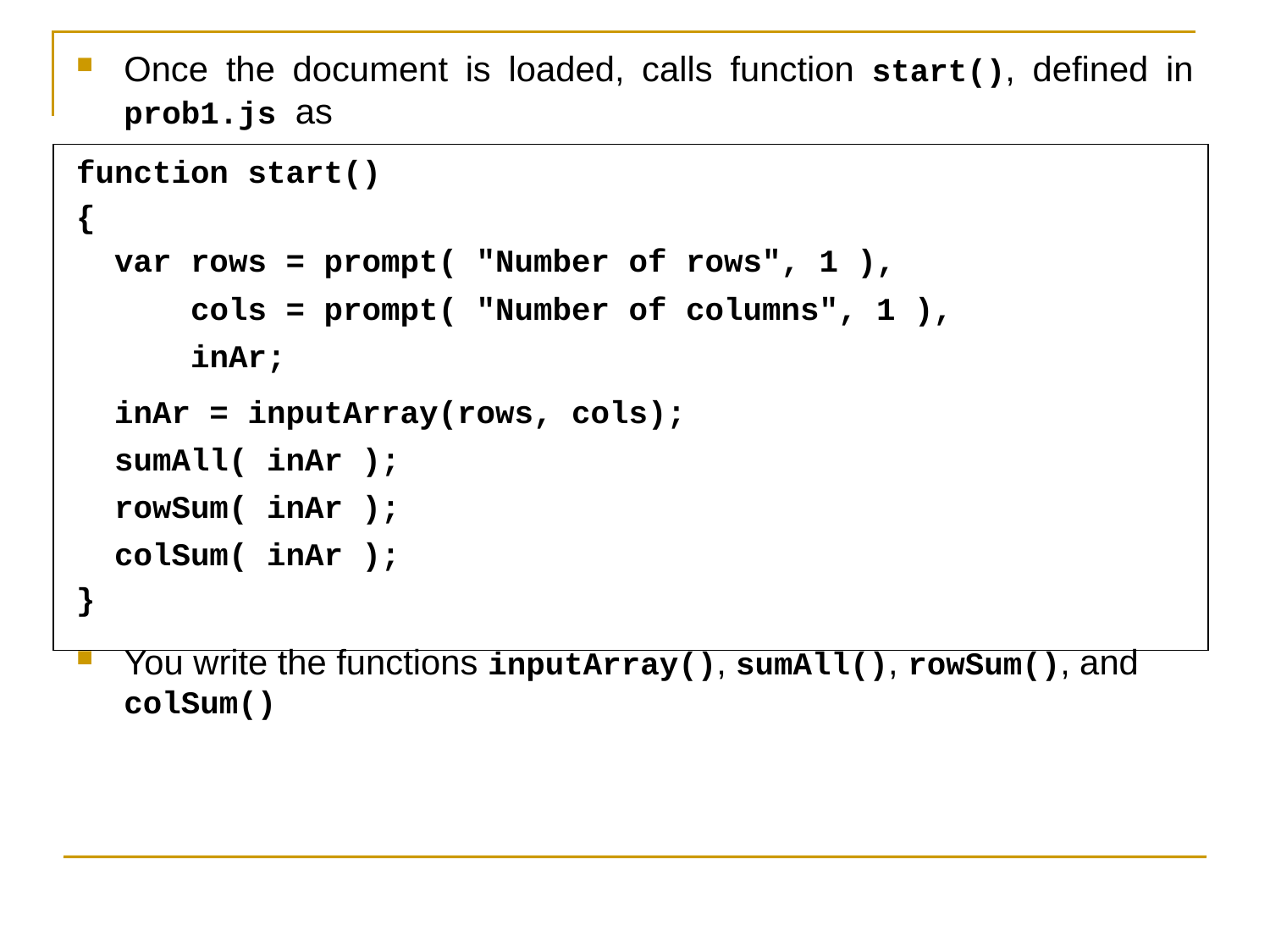

Once the document is loaded, calls function start(), defined in prob1.js as
function start()
{
  var rows = prompt( "Number of rows", 1 ),
      cols = prompt( "Number of columns", 1 ),
      inAr;
  inAr = inputArray(rows, cols);
  sumAll( inAr );
  rowSum( inAr );
  colSum( inAr );
}
You write the functions inputArray(), sumAll(), rowSum(), and colSum()